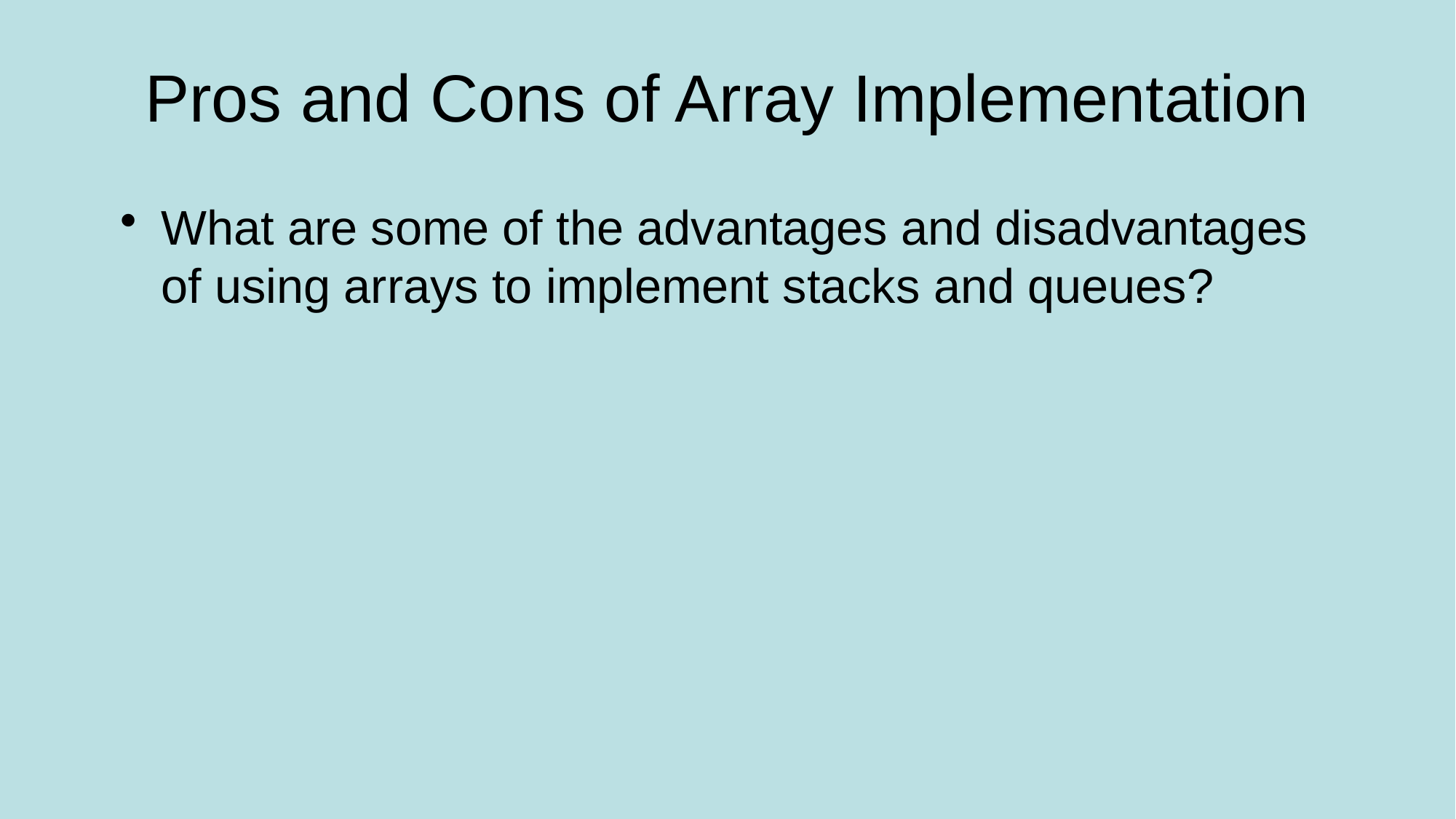

# Pros and Cons of Array Implementation
What are some of the advantages and disadvantages of using arrays to implement stacks and queues?